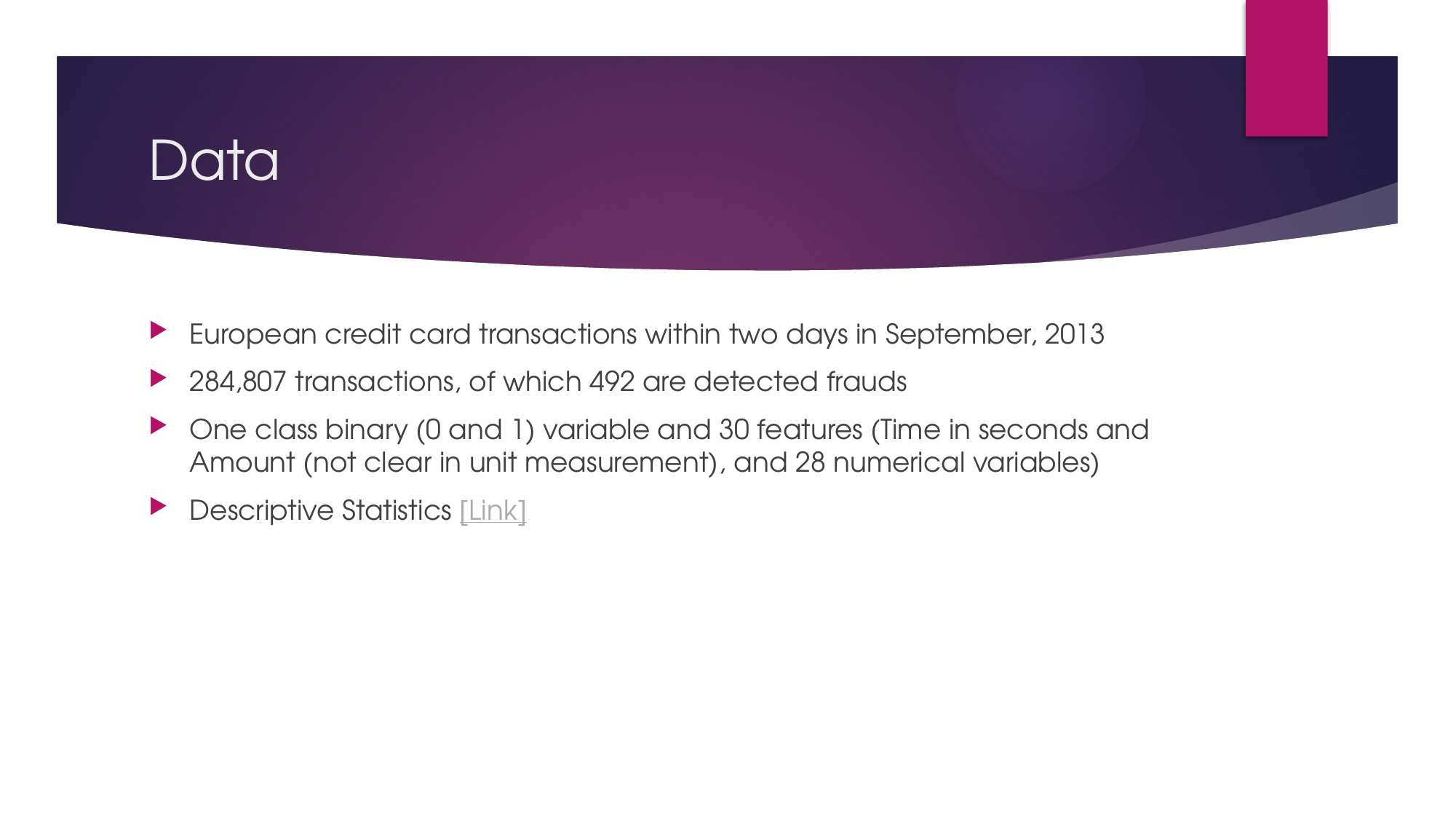

# Data
European credit card transactions within two days in September, 2013
284,807 transactions, of which 492 are detected frauds
One class binary (0 and 1) variable and 30 features (Time in seconds and Amount (not clear in unit measurement), and 28 numerical variables)
Descriptive Statistics [Link]